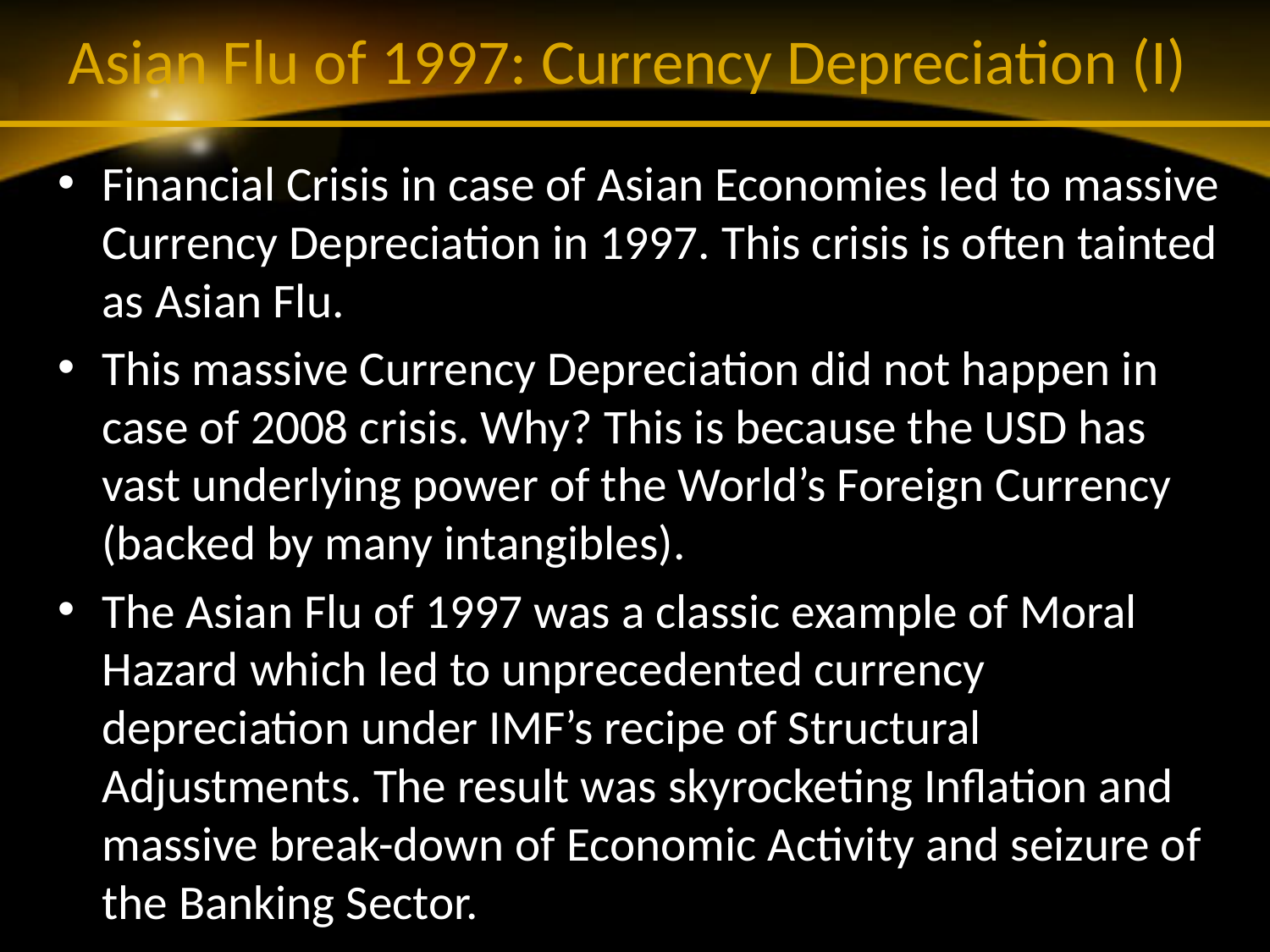

# Asian Flu of 1997: Currency Depreciation (I)

Financial Crisis in case of Asian Economies led to massive Currency Depreciation in 1997. This crisis is often tainted as Asian Flu.
This massive Currency Depreciation did not happen in case of 2008 crisis. Why? This is because the USD has vast underlying power of the World’s Foreign Currency (backed by many intangibles).
The Asian Flu of 1997 was a classic example of Moral Hazard which led to unprecedented currency depreciation under IMF’s recipe of Structural Adjustments. The result was skyrocketing Inflation and massive break-down of Economic Activity and seizure of the Banking Sector.